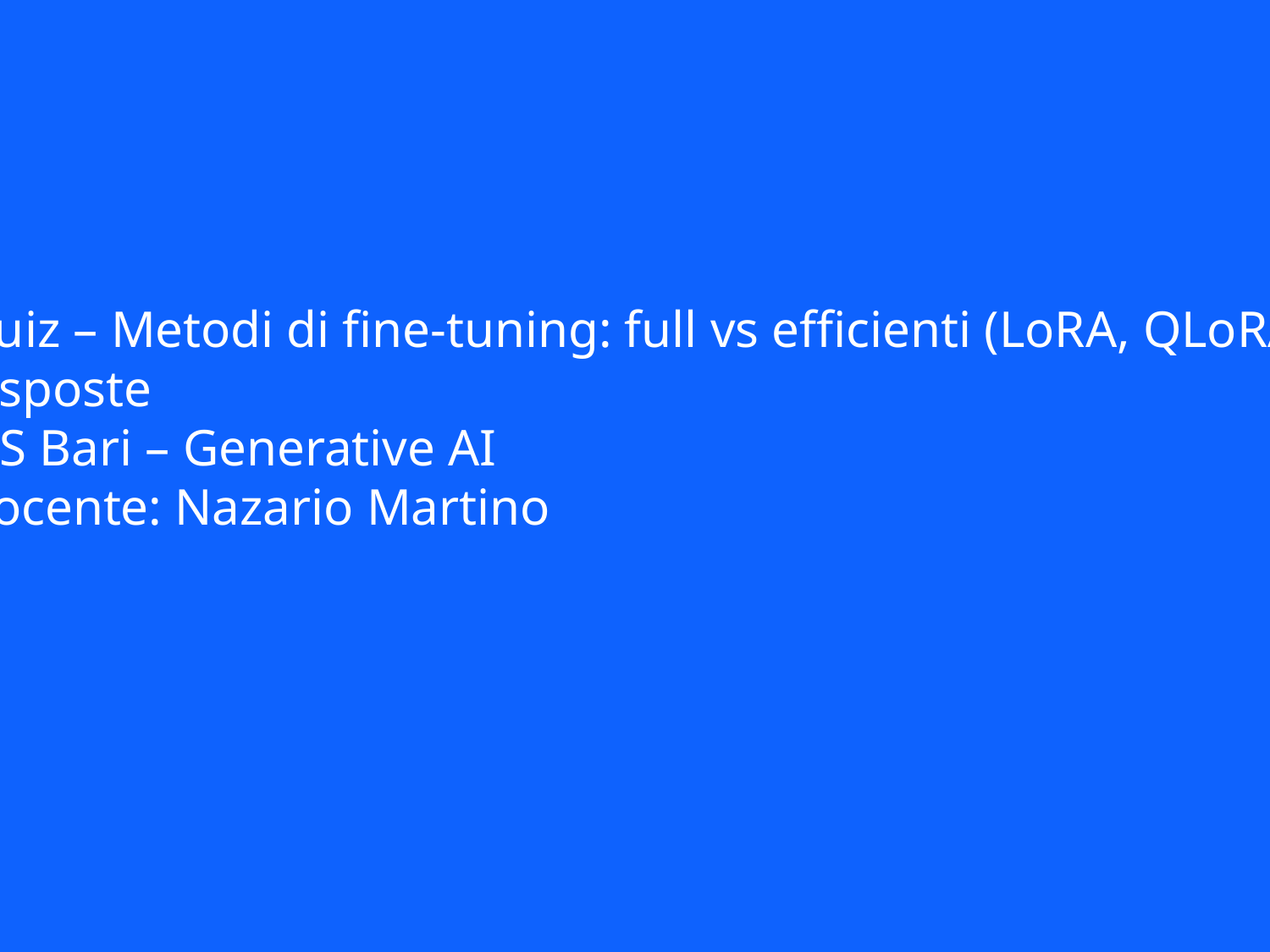

Quiz – Metodi di fine-tuning: full vs efficienti (LoRA, QLoRA)
Risposte
ITS Bari – Generative AI
Docente: Nazario Martino